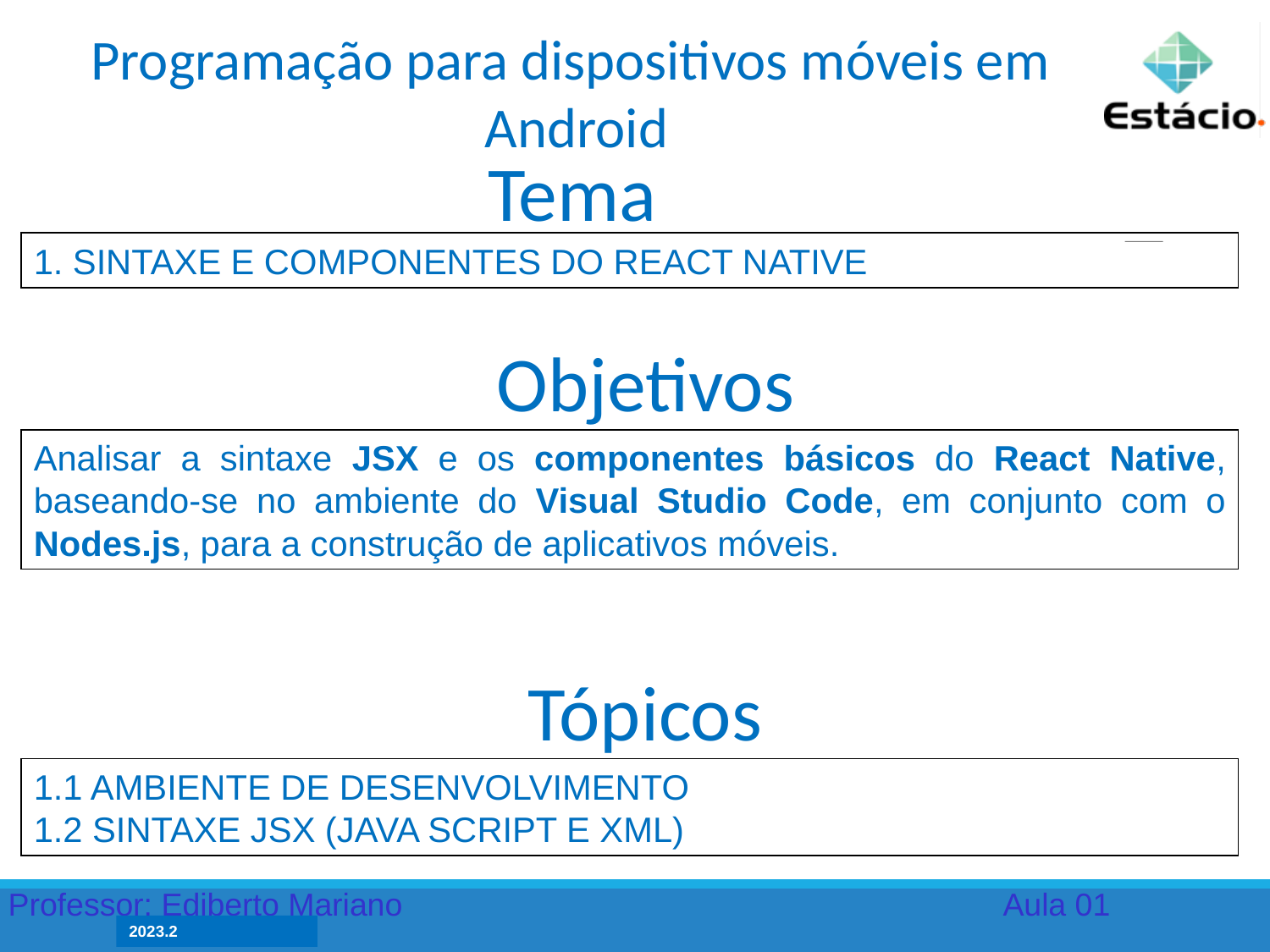

Programação para dispositivos móveis em  Android
Tema
­1. SINTAXE E COMPONENTES DO REACT NATIVE
Objetivos
­Analisar a sintaxe JSX e os componentes básicos do React Native, baseando-se no ambiente do Visual Studio Code, em conjunto com o Nodes.js, para a construção de aplicativos móveis.
Tópicos
­1.1 AMBIENTE DE DESENVOLVIMENTO
1.2 SINTAXE JSX (JAVA SCRIPT E XML)